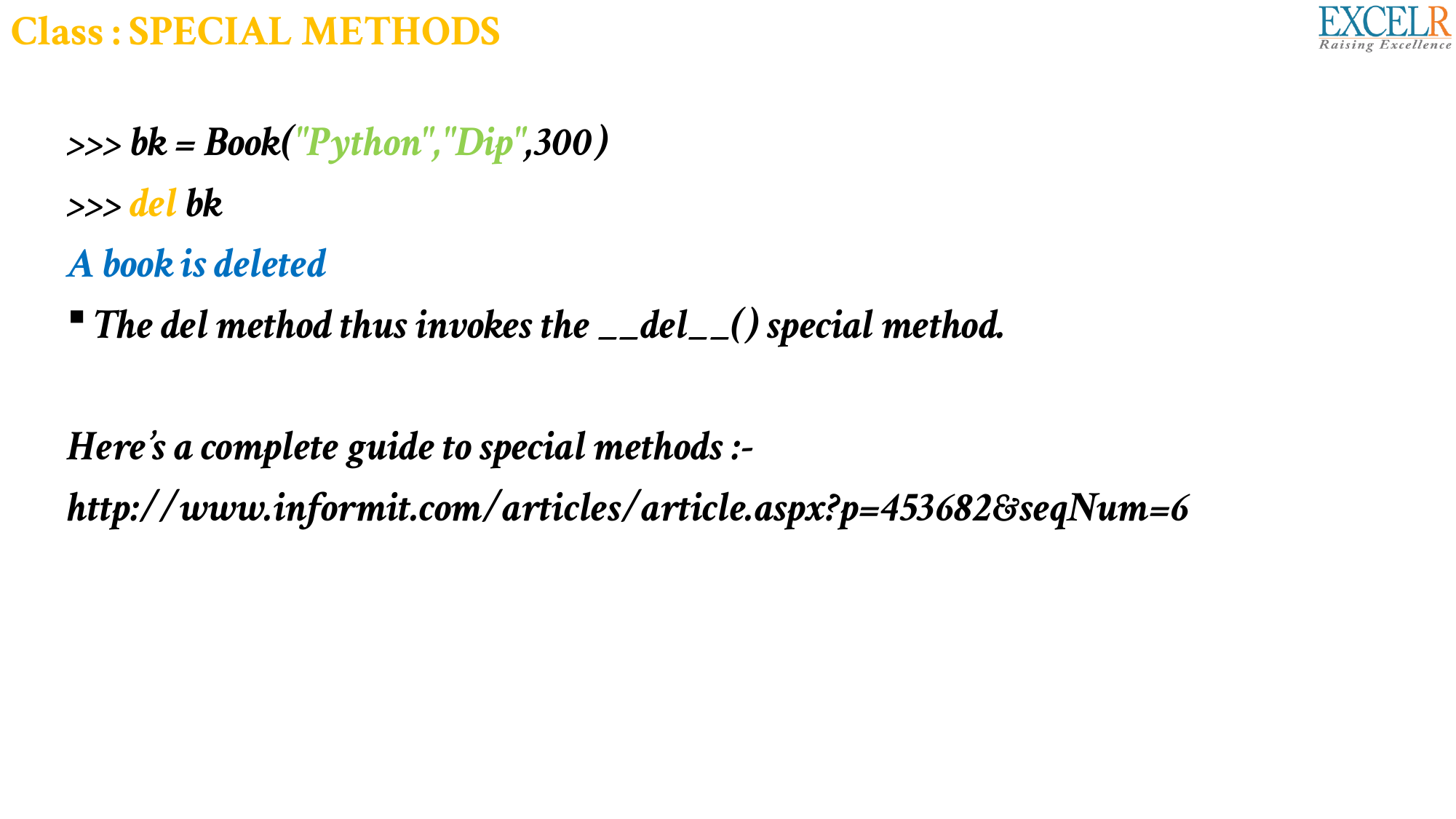

# Class : SPECIAL METHODS
>>> bk = Book("Python","Dip",300)
>>> del bk
A book is deleted
The del method thus invokes the __del__() special method.

Here’s a complete guide to special methods :-
http://www.informit.com/articles/article.aspx?p=453682&seqNum=6